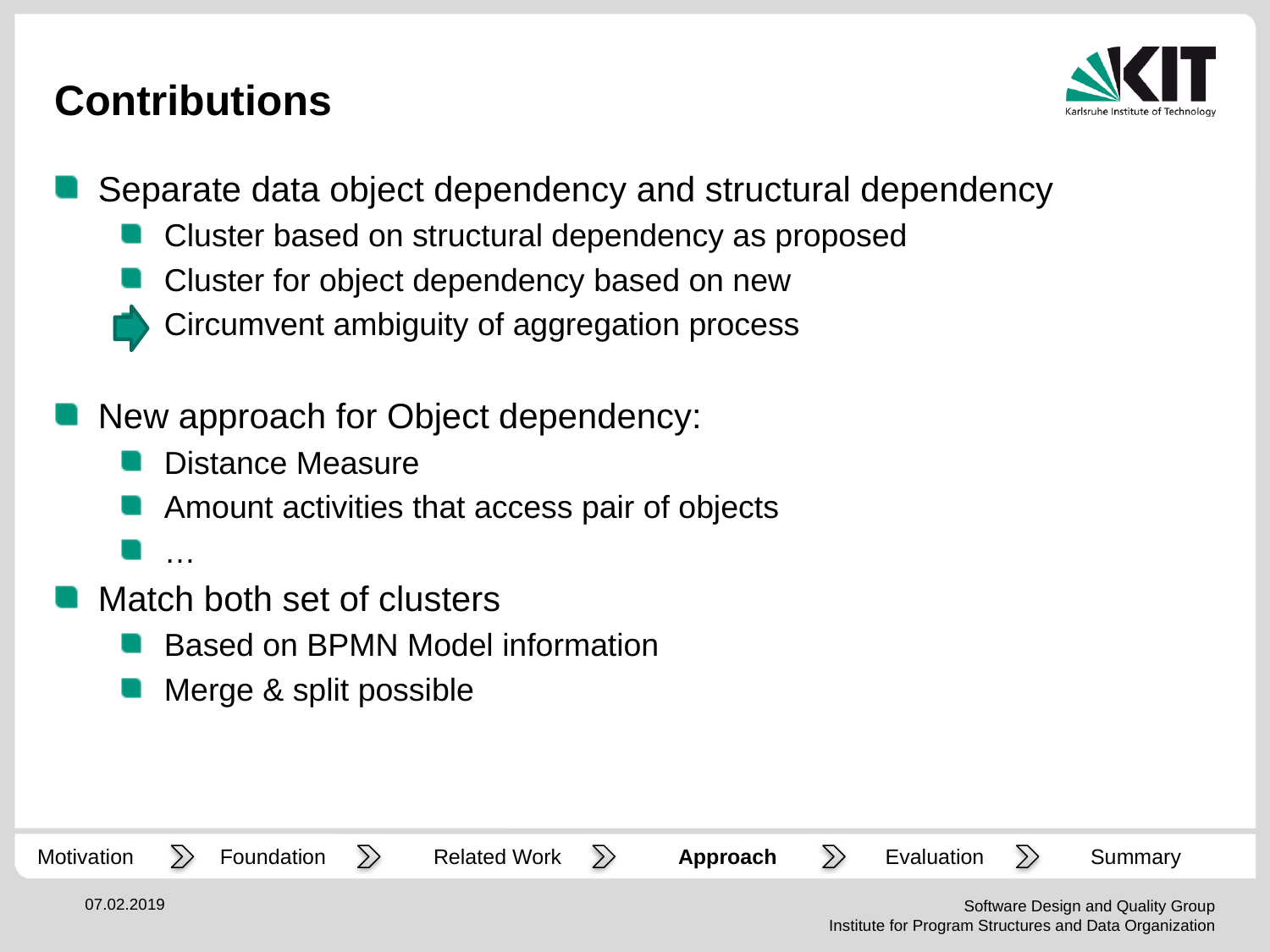

# Contributions
Separate data object dependency and structural dependency
Cluster based on structural dependency as proposed
Cluster for object dependency based on new
Circumvent ambiguity of aggregation process

New approach for Object dependency:
Distance Measure
Amount activities that access pair of objects
…
Match both set of clusters
Based on BPMN Model information
Merge & split possible

Motivation
Summary
Foundation
Related Work
Approach
Evaluation

07.02.2019